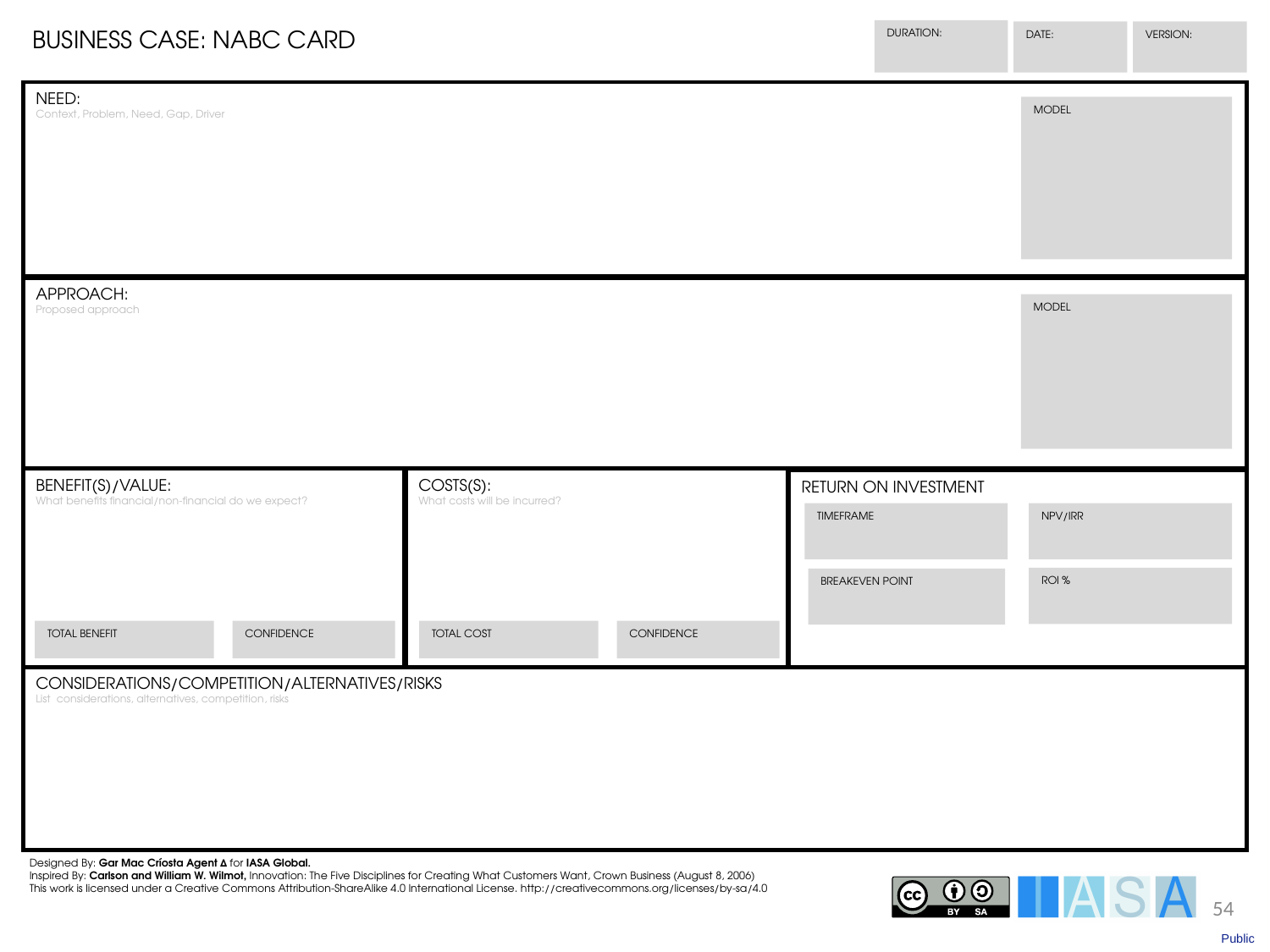

BUSINESS CASE: NABC CARD
VERSION:
DATE:

NEED:
Context, Problem, Need, Gap, Driver
APPROACH:
Proposed approach

BENEFIT(S)/VALUE:
What benefits financial/non-financial do we expect?

COSTS(S):
What costs will be incurred?

CONSIDERATIONS/COMPETITION/ALTERNATIVES/RISKS
List  considerations, alternatives, competition, risks

Designed By: Gar Mac Críosta Agent ∆ for IASA Global.
Inspired By: Carlson and William W. Wilmot, Innovation: The Five Disciplines for Creating What Customers Want, Crown Business (August 8, 2006)
This work is licensed under a Creative Commons Attribution-ShareAlike 4.0 International License. http://creativecommons.org/licenses/by-sa/4.0
DURATION:
MODEL
MODEL
RETURN ON INVESTMENT

TIMEFRAME
NPV/IRR
ROI %
BREAKEVEN POINT
TOTAL BENEFIT
CONFIDENCE
TOTAL COST
CONFIDENCE
54